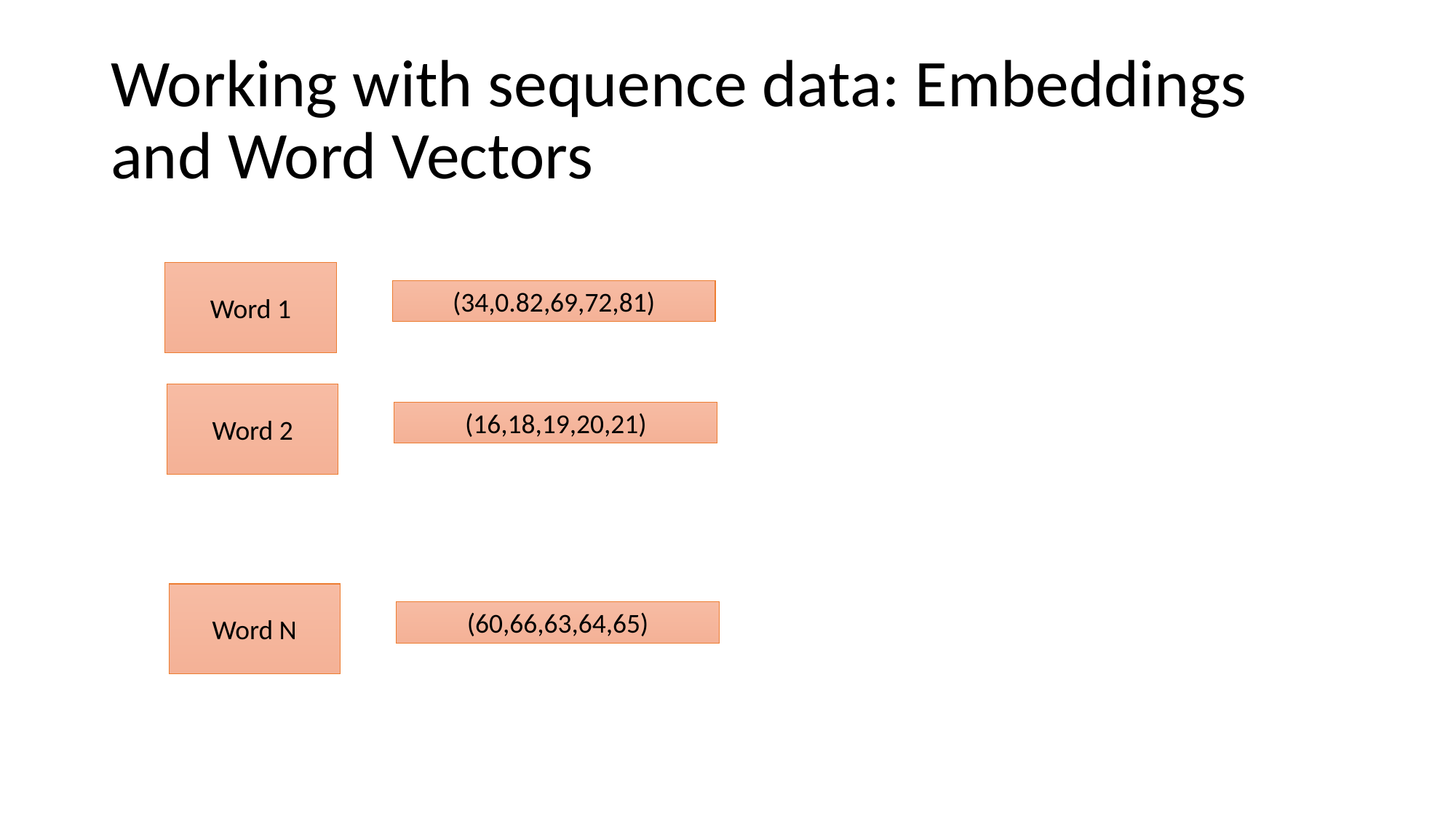

Working with sequence data: Embeddings and Word Vectors
Word 1
(34,0.82,69,72,81)
Word 2
(16,18,19,20,21)
Word N
(60,66,63,64,65)